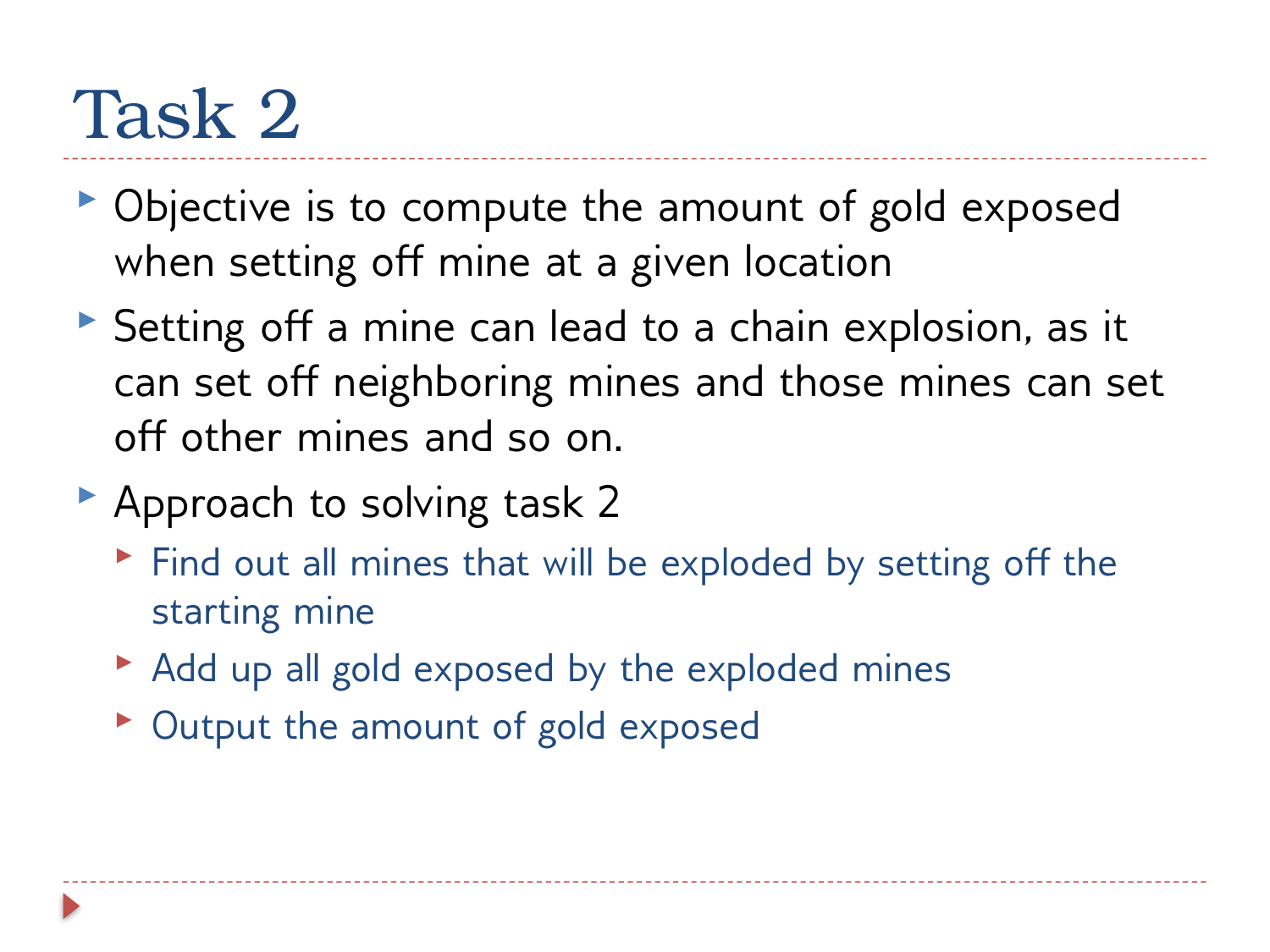

# Task 2
Objective is to compute the amount of gold exposed when setting off mine at a given location
Setting off a mine can lead to a chain explosion, as it can set off neighboring mines and those mines can set off other mines and so on.
Approach to solving task 2
Find out all mines that will be exploded by setting off the starting mine
Add up all gold exposed by the exploded mines
Output the amount of gold exposed